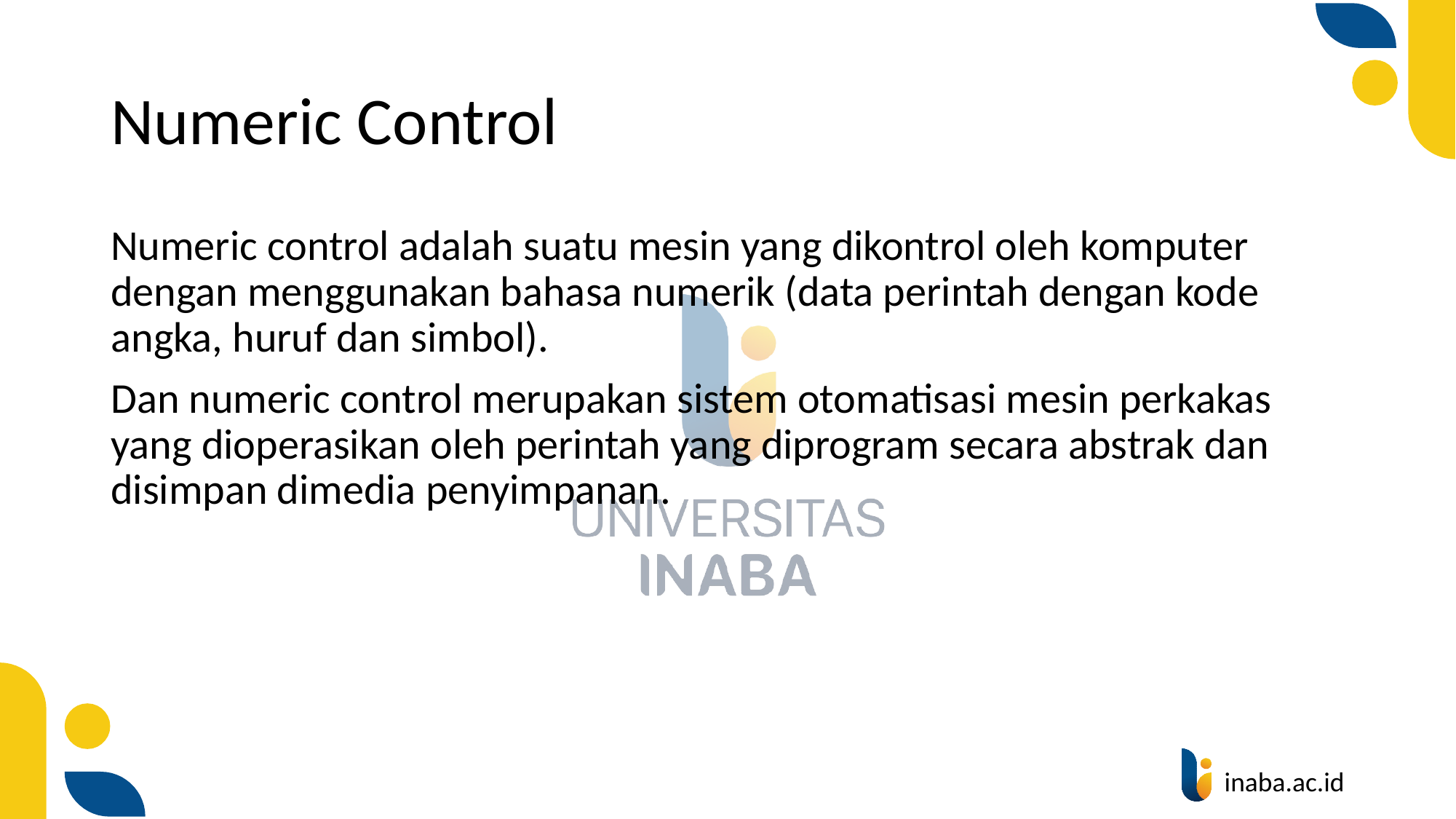

# Numeric Control
Numeric control adalah suatu mesin yang dikontrol oleh komputer dengan menggunakan bahasa numerik (data perintah dengan kode angka, huruf dan simbol).
Dan numeric control merupakan sistem otomatisasi mesin perkakas yang dioperasikan oleh perintah yang diprogram secara abstrak dan disimpan dimedia penyimpanan.